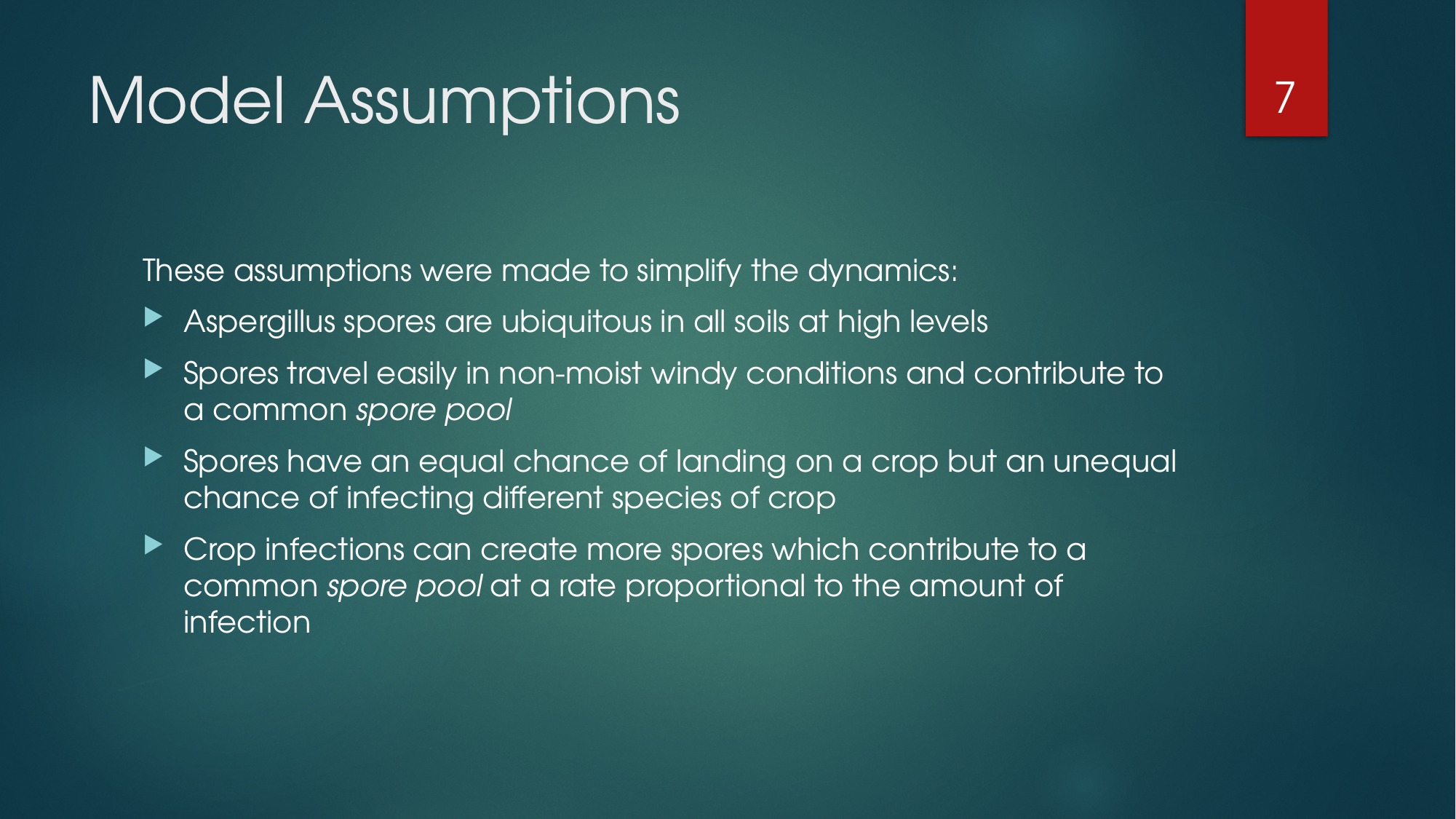

7
# Model Assumptions
These assumptions were made to simplify the dynamics:
Aspergillus spores are ubiquitous in all soils at high levels
Spores travel easily in non-moist windy conditions and contribute to a common spore pool
Spores have an equal chance of landing on a crop but an unequal chance of infecting different species of crop
Crop infections can create more spores which contribute to a common spore pool at a rate proportional to the amount of infection